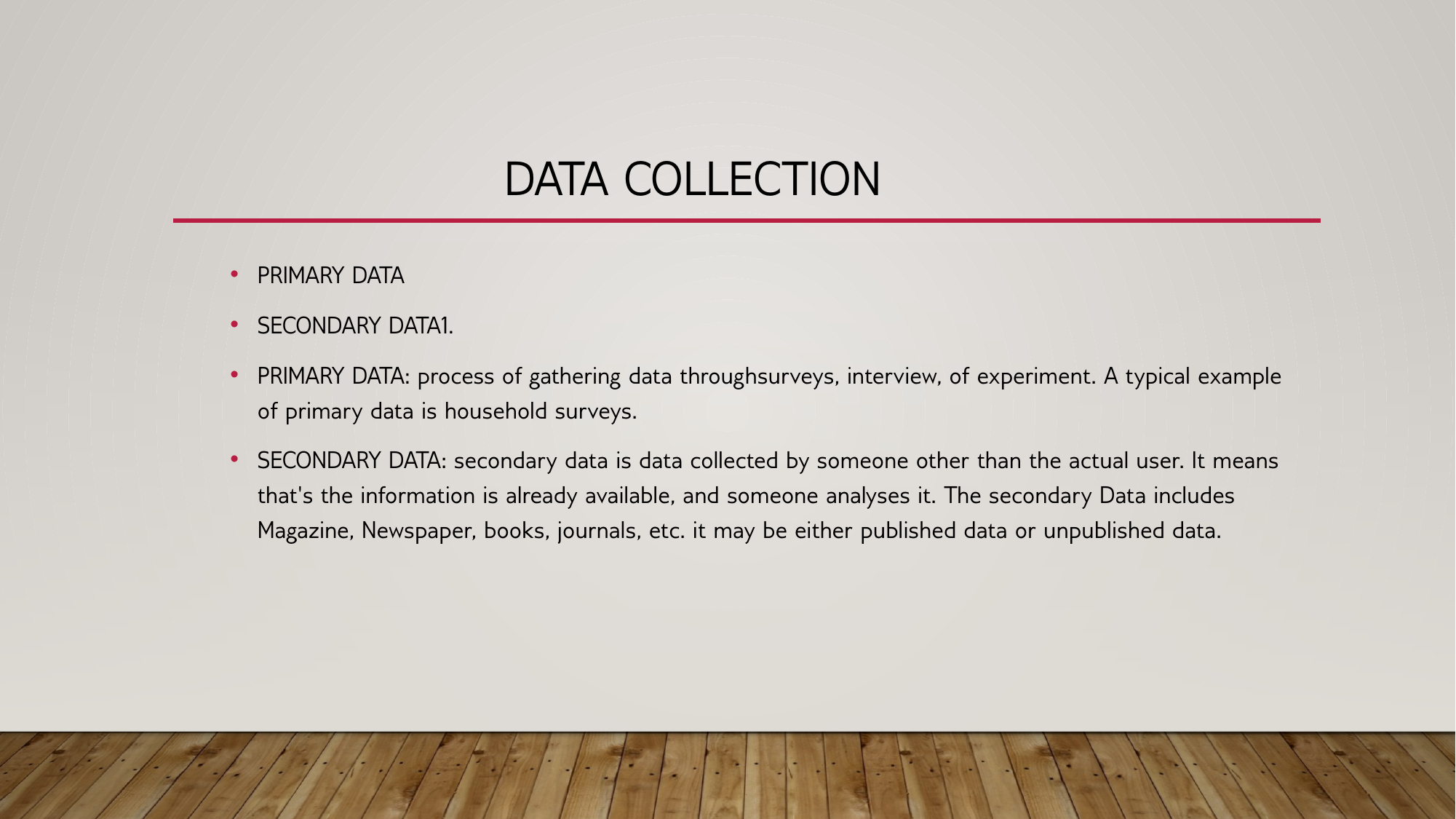

# DATA COLLECTION
PRIMARY DATA
SECONDARY DATA1.
PRIMARY DATA: process of gathering data throughsurveys, interview, of experiment. A typical example of primary data is household surveys.
SECONDARY DATA: secondary data is data collected by someone other than the actual user. It means that's the information is already available, and someone analyses it. The secondary Data includes Magazine, Newspaper, books, journals, etc. it may be either published data or unpublished data.